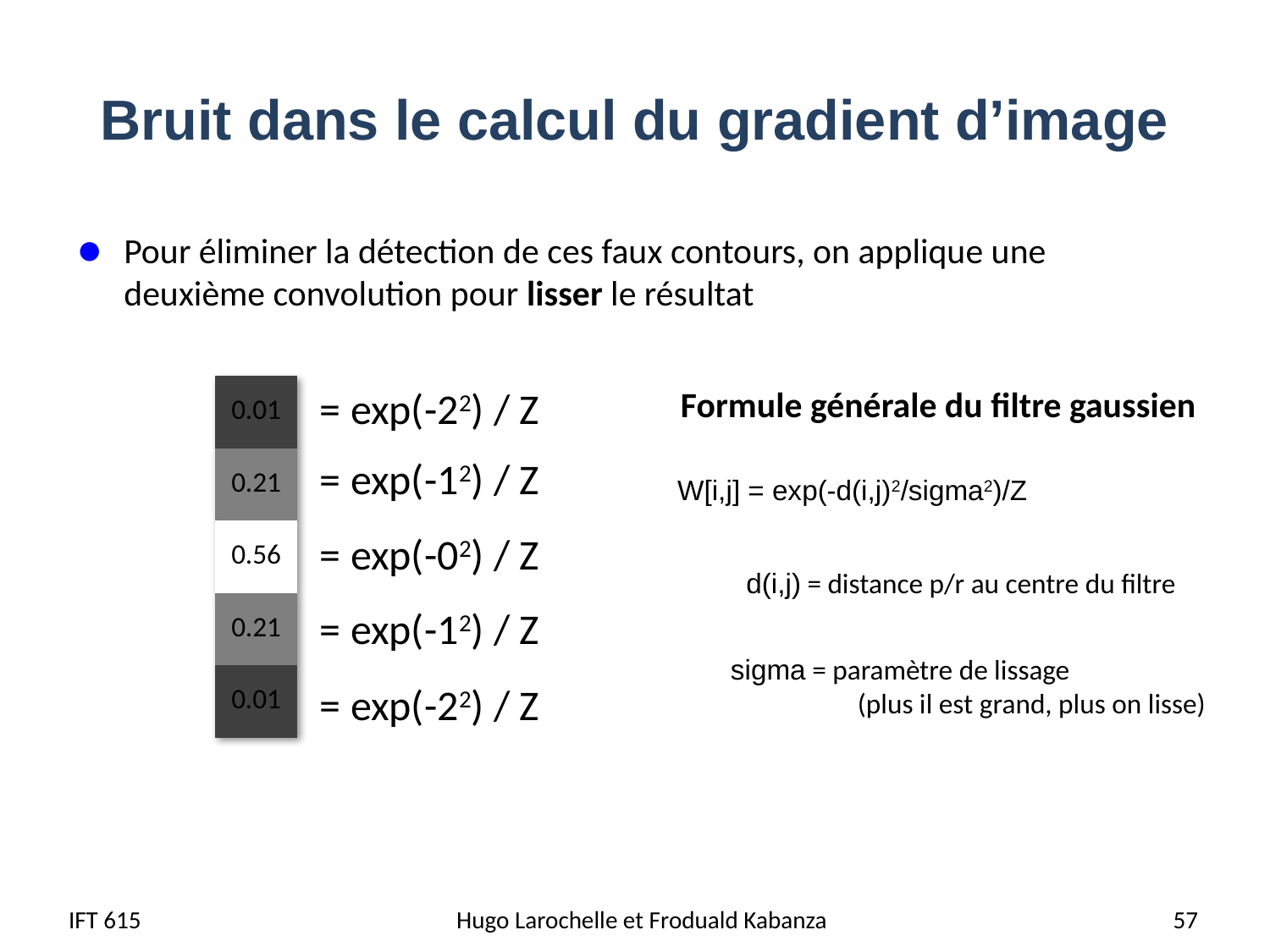

# Bruit dans le calcul du gradient d’image
Pour éliminer la détection de ces faux contours, on applique une deuxième convolution pour lisser le résultat

= exp(-22) / Z
Formule générale du filtre gaussien
| 0.01 |
| --- |
| 0.21 |
| 0.56 |
| 0.21 |
| 0.01 |
= exp(-12) / Z
W[i,j] = exp(-d(i,j)2/sigma2)/Z
= exp(-02) / Z
d(i,j) = distance p/r au centre du filtre
= exp(-12) / Z
sigma = paramètre de lissage
	(plus il est grand, plus on lisse)
= exp(-22) / Z
IFT 615
Hugo Larochelle et Froduald Kabanza
57